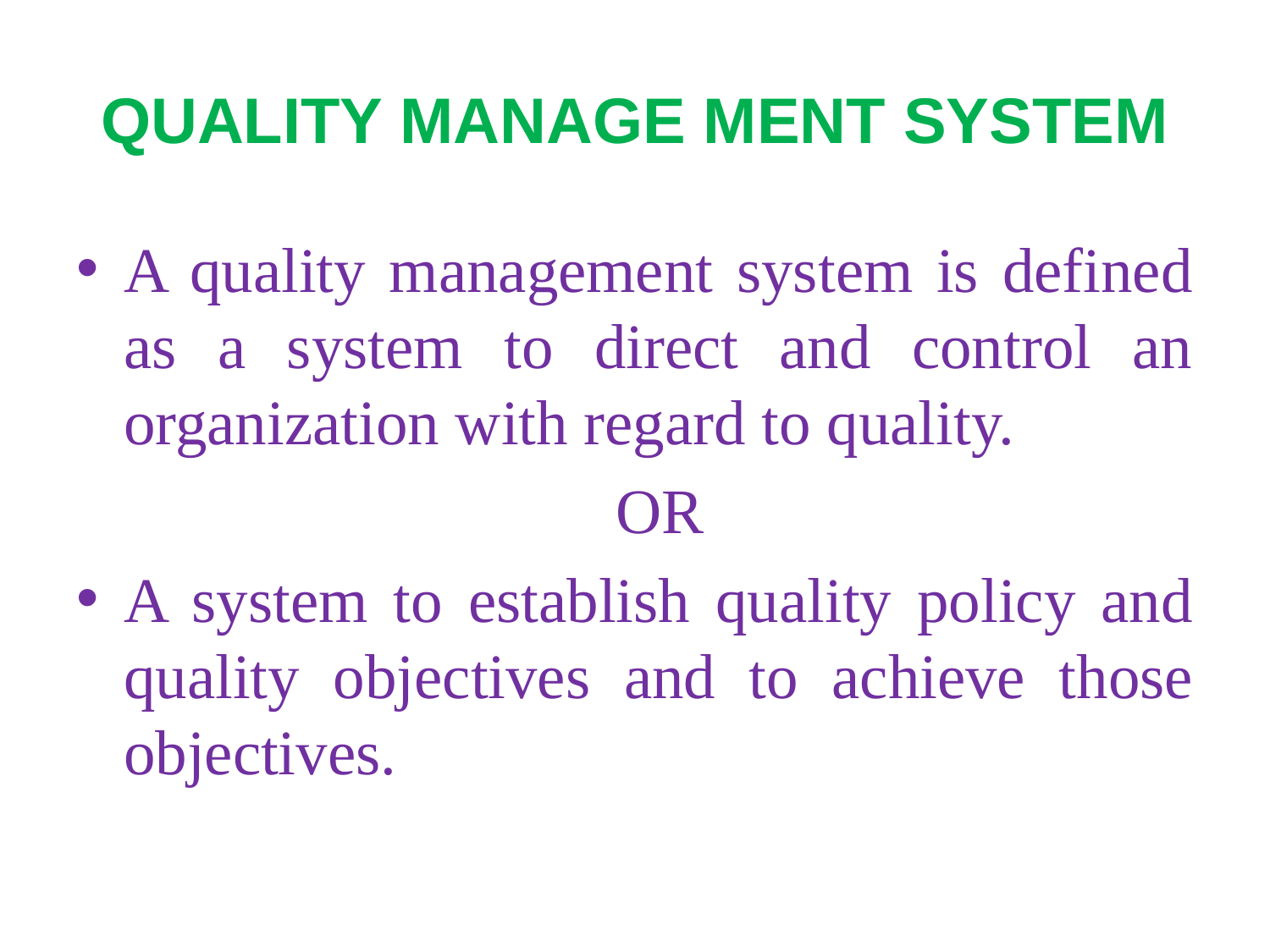

# QUALITY MANAGE MENT SYSTEM
A quality management system is defined as a system to direct and control an organization with regard to quality.
                                  OR
A system to establish quality policy and quality objectives and to achieve those objectives.